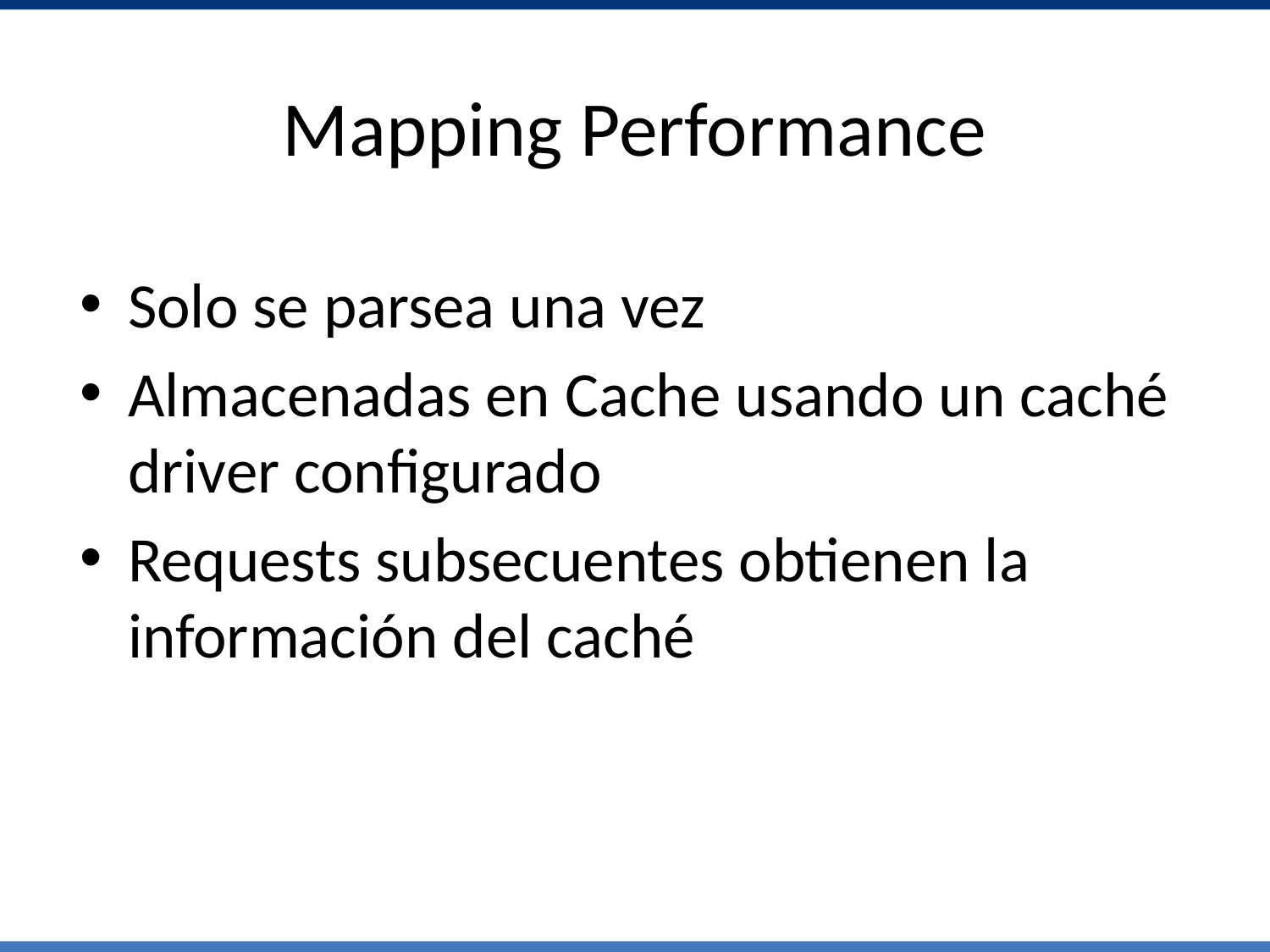

# Mapping Performance
Solo se parsea una vez
Almacenadas en Cache usando un caché driver configurado
Requests subsecuentes obtienen la información del caché